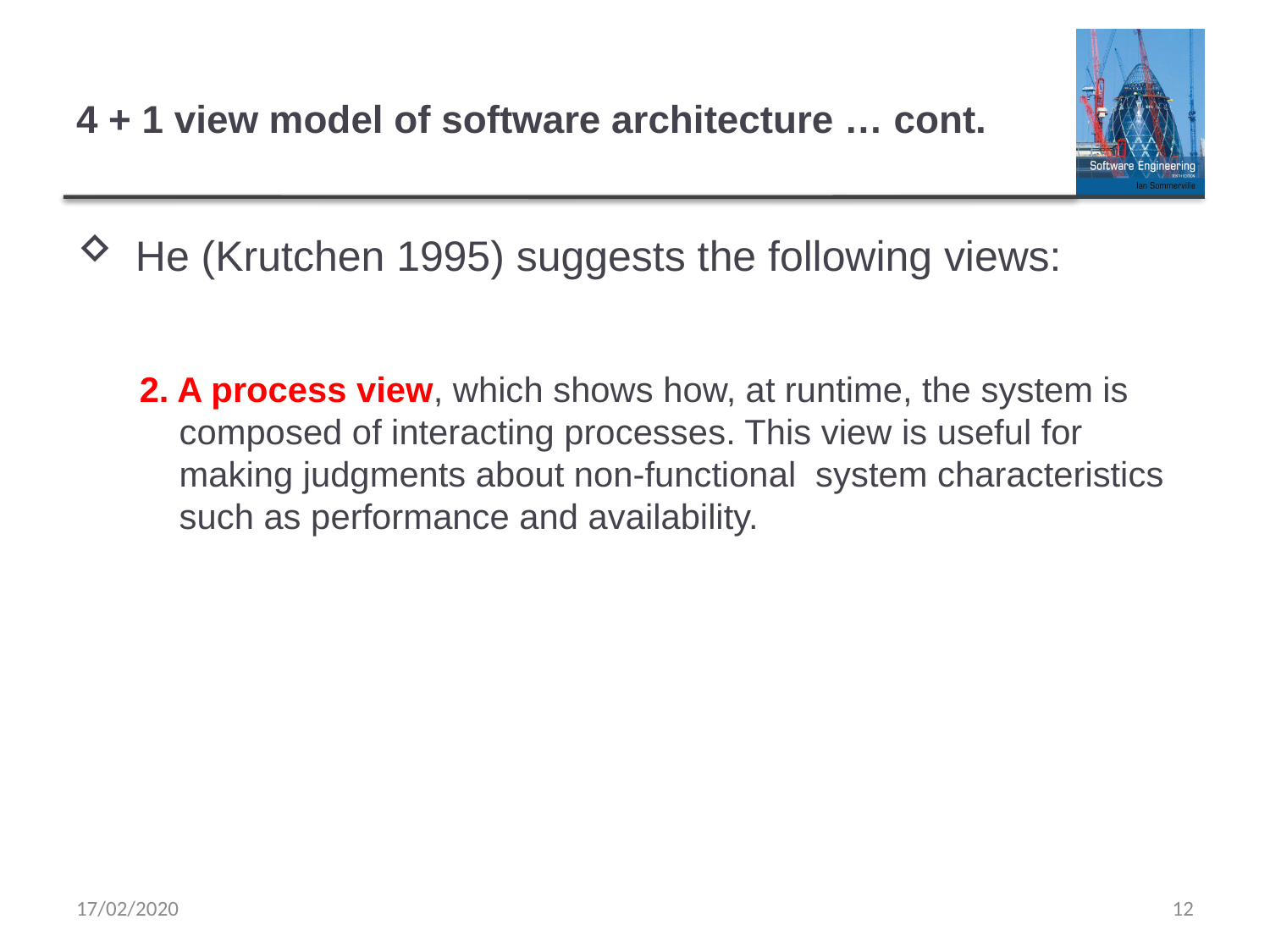

# 4 + 1 view model of software architecture … cont.
 He (Krutchen 1995) suggests the following views:

2. A process view, which shows how, at runtime, the system is composed of interacting processes. This view is useful for making judgments about non-functional  system characteristics such as performance and availability.
17/02/2020
12